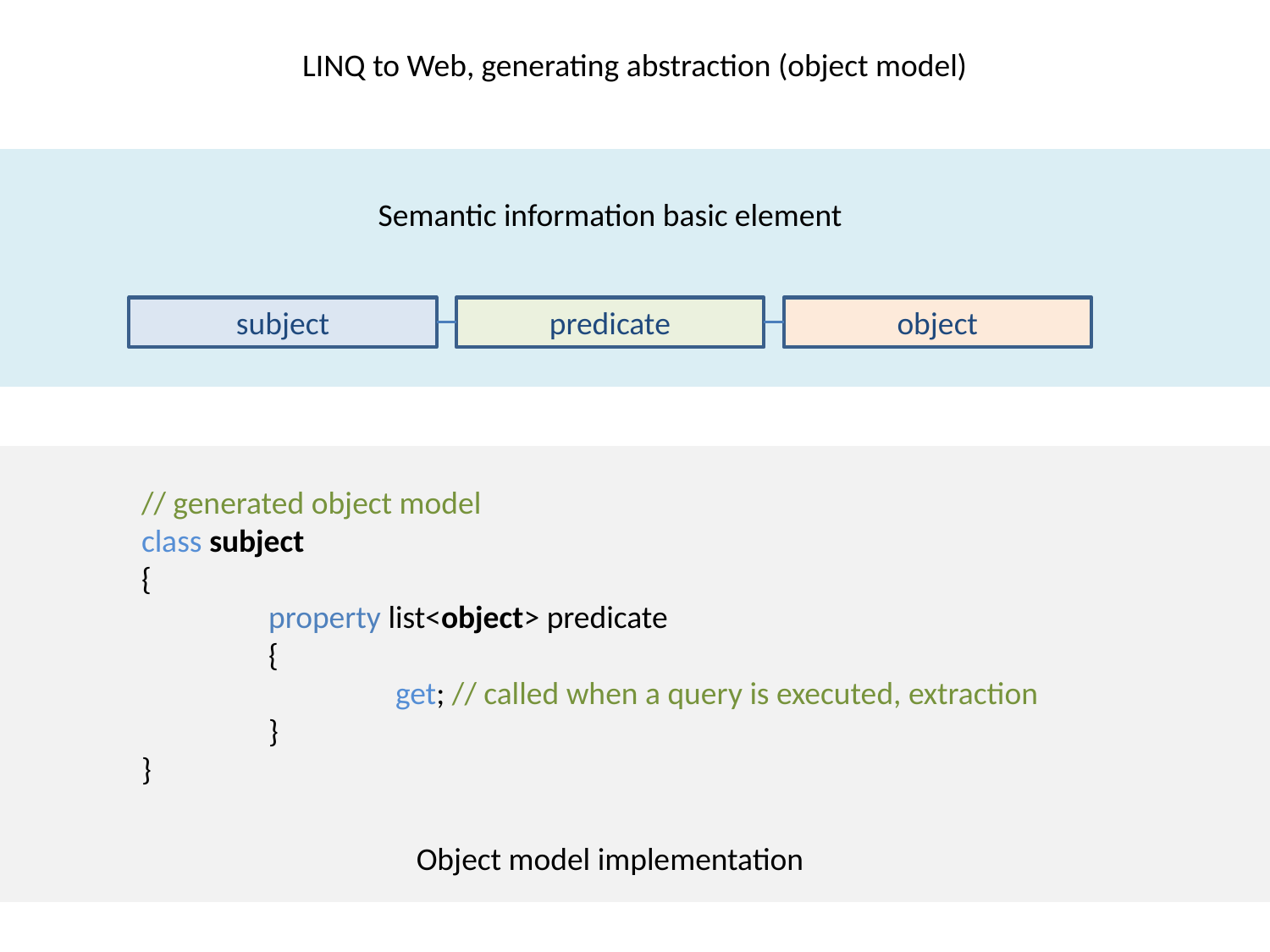

# LINQ to Web, generating abstraction (object model)

Semantic information basic element
subject
predicate
object

// generated object model
class subject
{
	property list<object> predicate
	{
		get; // called when a query is executed, extraction
 	}
}
Object model implementation